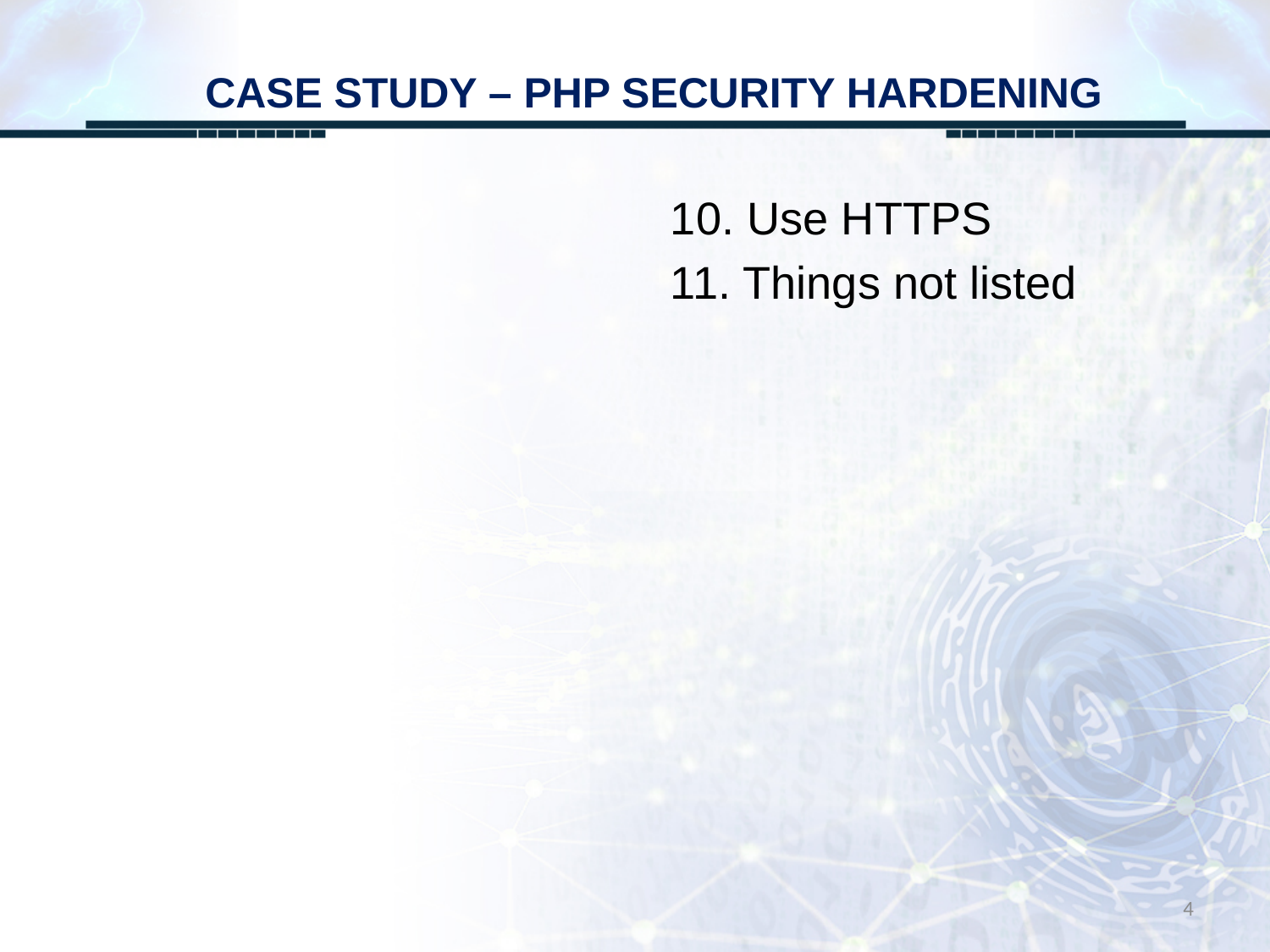

# CASE STUDY – PHP SECURITY HARDENING
10. Use HTTPS
11. Things not listed

4